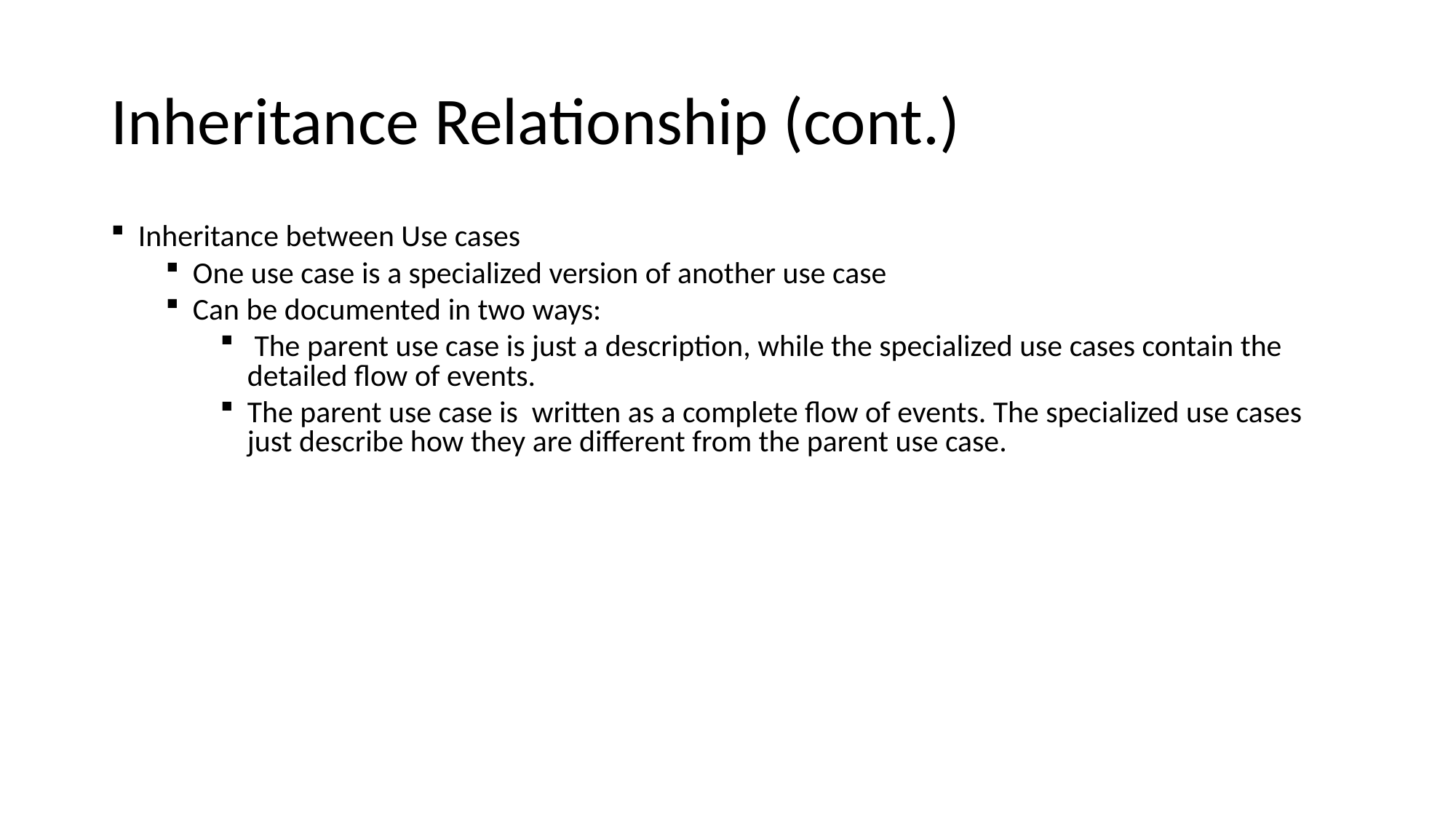

# Inheritance Relationship (cont.)
Inheritance between Use cases
One use case is a specialized version of another use case
Can be documented in two ways:
 The parent use case is just a description, while the specialized use cases contain the detailed flow of events.
The parent use case is  written as a complete flow of events. The specialized use cases just describe how they are different from the parent use case.